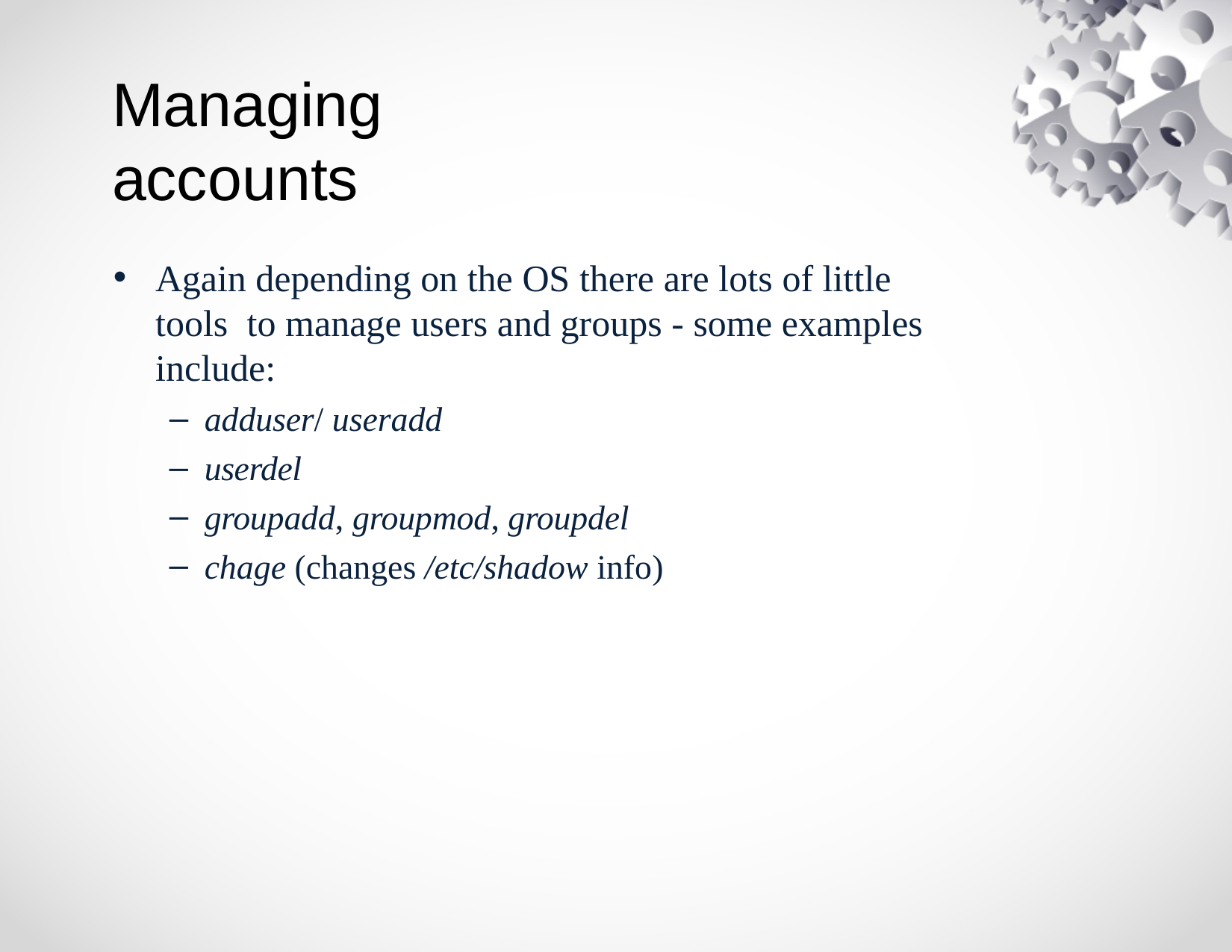

# Managing accounts
Again depending on the OS there are lots of little tools  to manage users and groups - some examples include:
adduser/ useradd
userdel
groupadd, groupmod, groupdel
chage (changes /etc/shadow info)